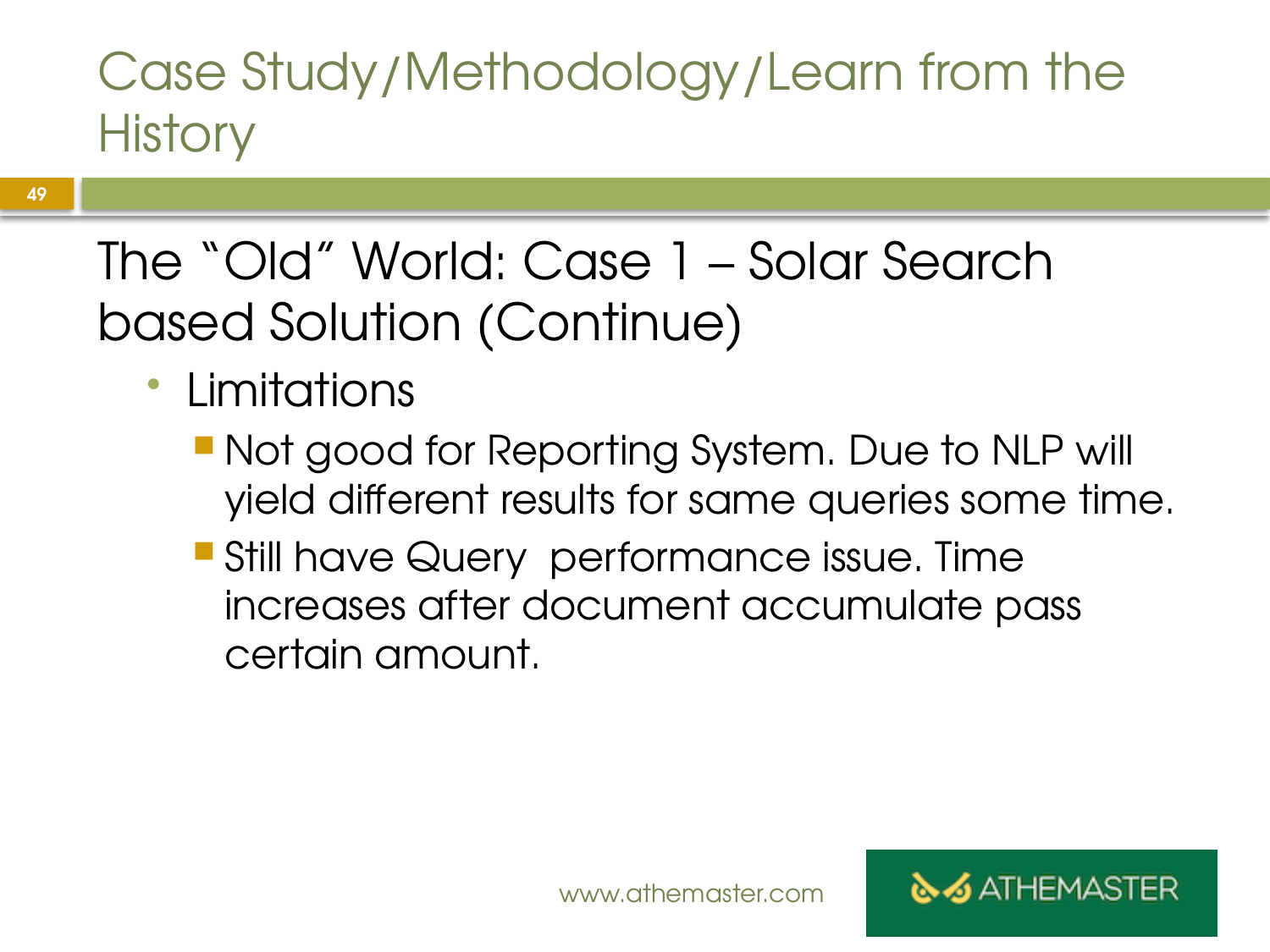

# Case Study/Methodology/Learn from the History
49
The “Old” World: Case 1 – Solar Search based Solution (Continue)
Limitations
Not good for Reporting System. Due to NLP will yield different results for same queries some time.
Still have Query  performance issue. Time increases after document accumulate pass certain amount.
www.athemaster.com